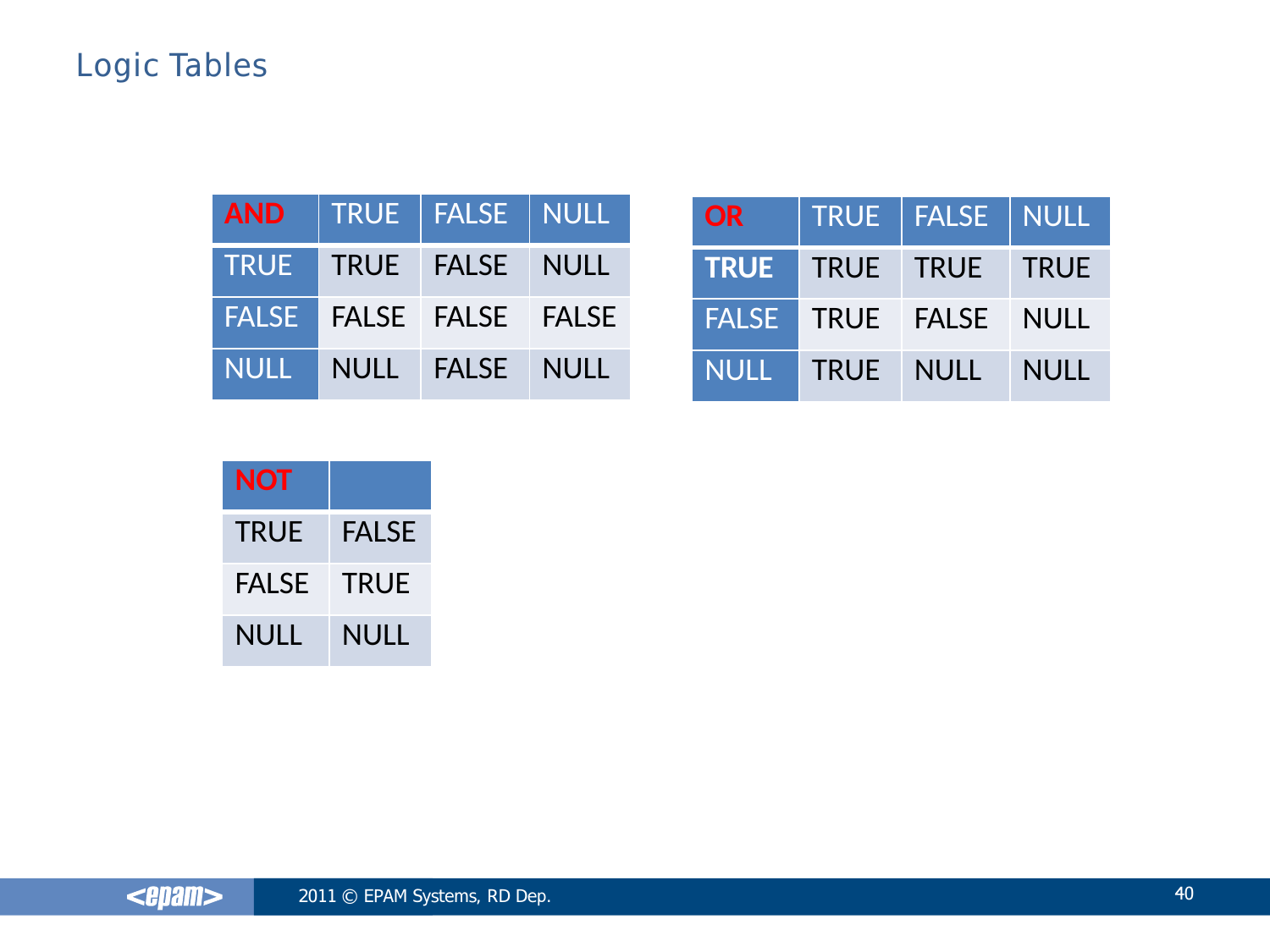

# Logic Tables
| AND | TRUE | FALSE | NULL |
| --- | --- | --- | --- |
| TRUE | TRUE | FALSE | NULL |
| FALSE | FALSE | FALSE | FALSE |
| NULL | NULL | FALSE | NULL |
| OR | TRUE | FALSE | NULL |
| --- | --- | --- | --- |
| TRUE | TRUE | TRUE | TRUE |
| FALSE | TRUE | FALSE | NULL |
| NULL | TRUE | NULL | NULL |
| NOT |  |
| --- | --- |
| TRUE | FALSE |
| FALSE | TRUE |
| NULL | NULL |
40
2011 © EPAM Systems, RD Dep.